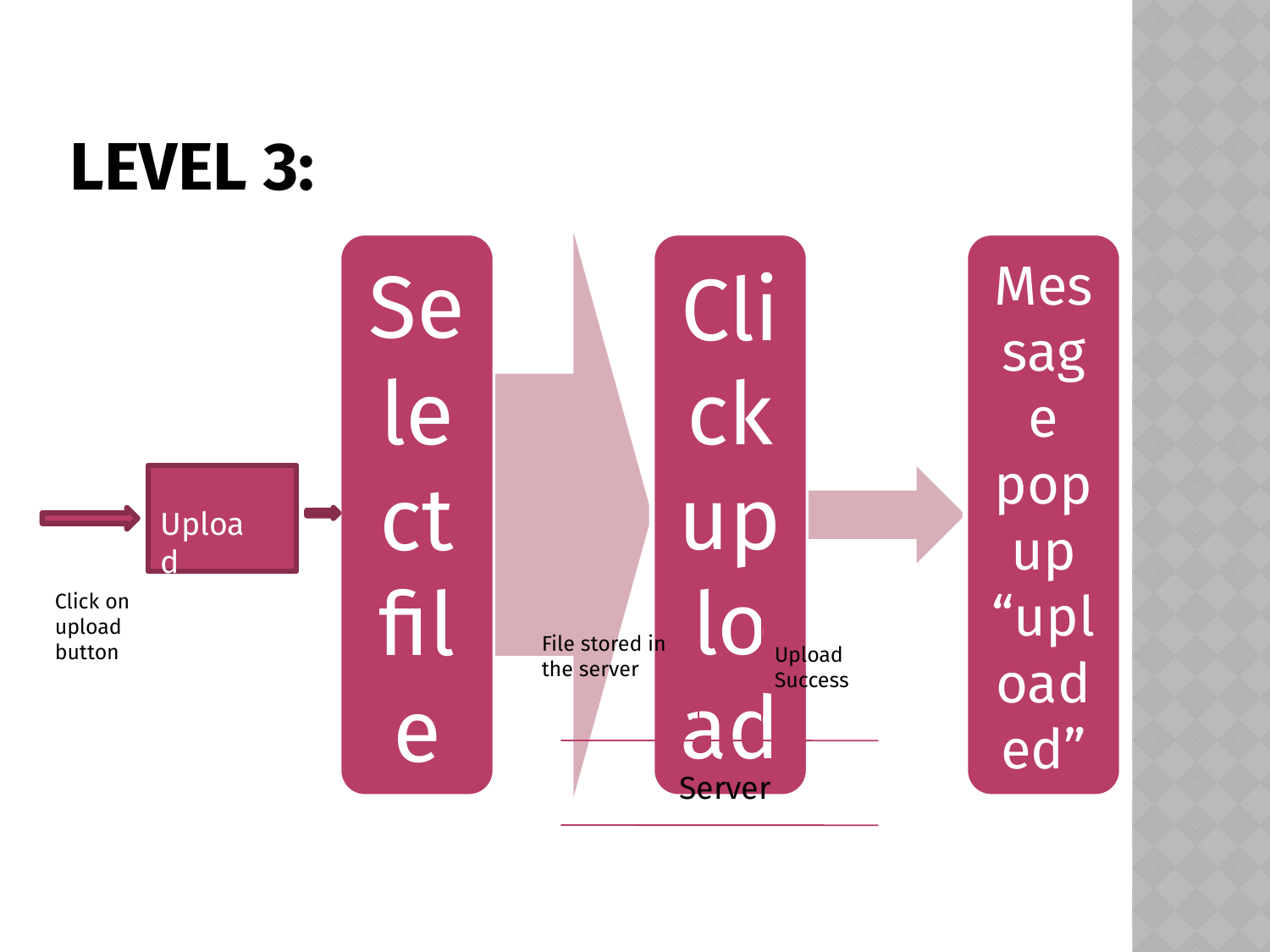

# Level 3:

Select file
Click upload
Message popup “uploaded”

Upload

Click on upload button
File stored in the server
Upload Success
Server